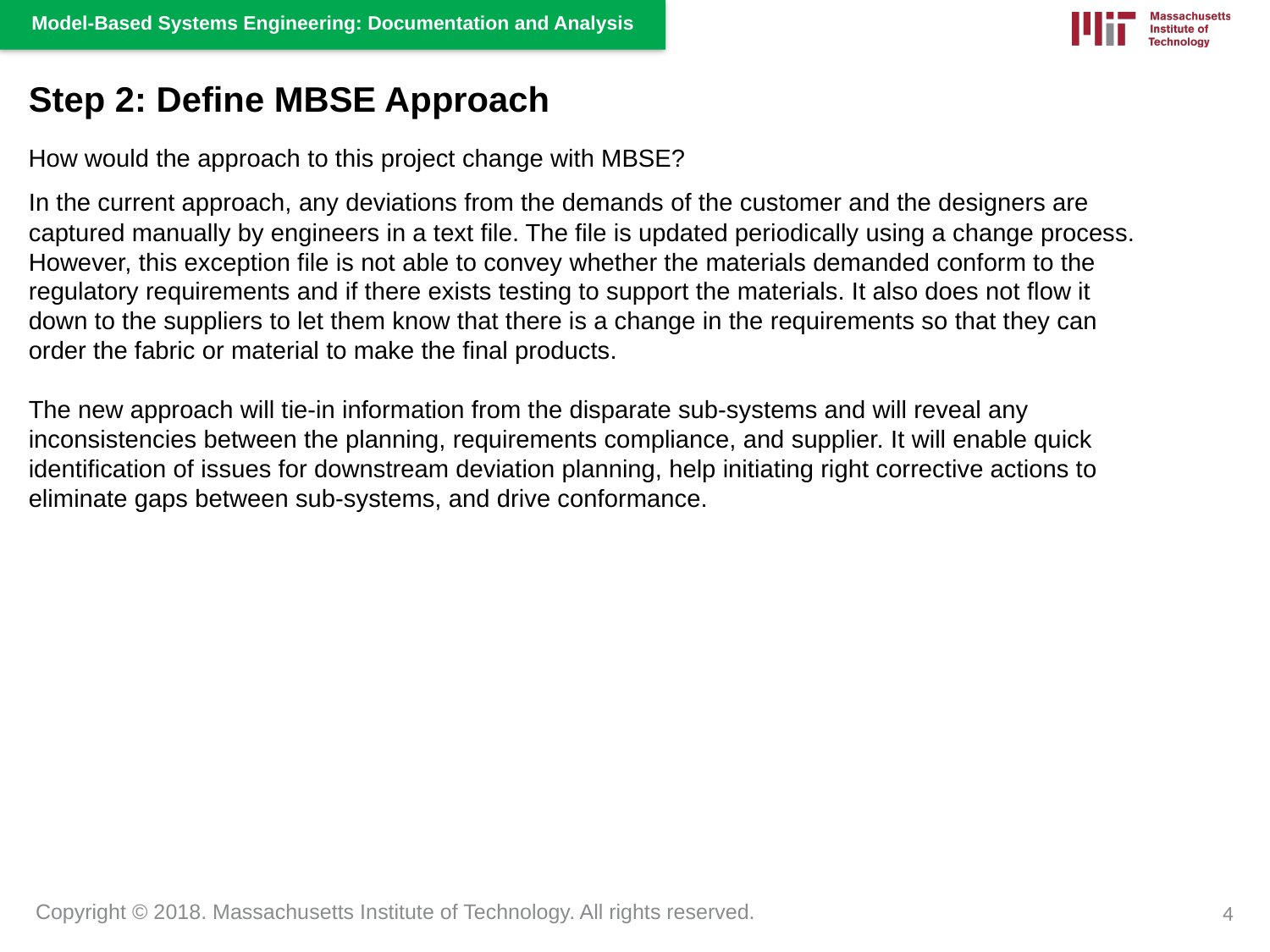

Step 2: Define MBSE Approach
How would the approach to this project change with MBSE?
In the current approach, any deviations from the demands of the customer and the designers are  captured manually by engineers in a text file. The file is updated periodically using a change process. However, this exception file is not able to convey whether the materials demanded conform to the regulatory requirements and if there exists testing to support the materials. It also does not flow it down to the suppliers to let them know that there is a change in the requirements so that they can order the fabric or material to make the final products.

The new approach will tie-in information from the disparate sub-systems and will reveal any inconsistencies between the planning, requirements compliance, and supplier. It will enable quick identification of issues for downstream deviation planning, help initiating right corrective actions to eliminate gaps between sub-systems, and drive conformance.
4